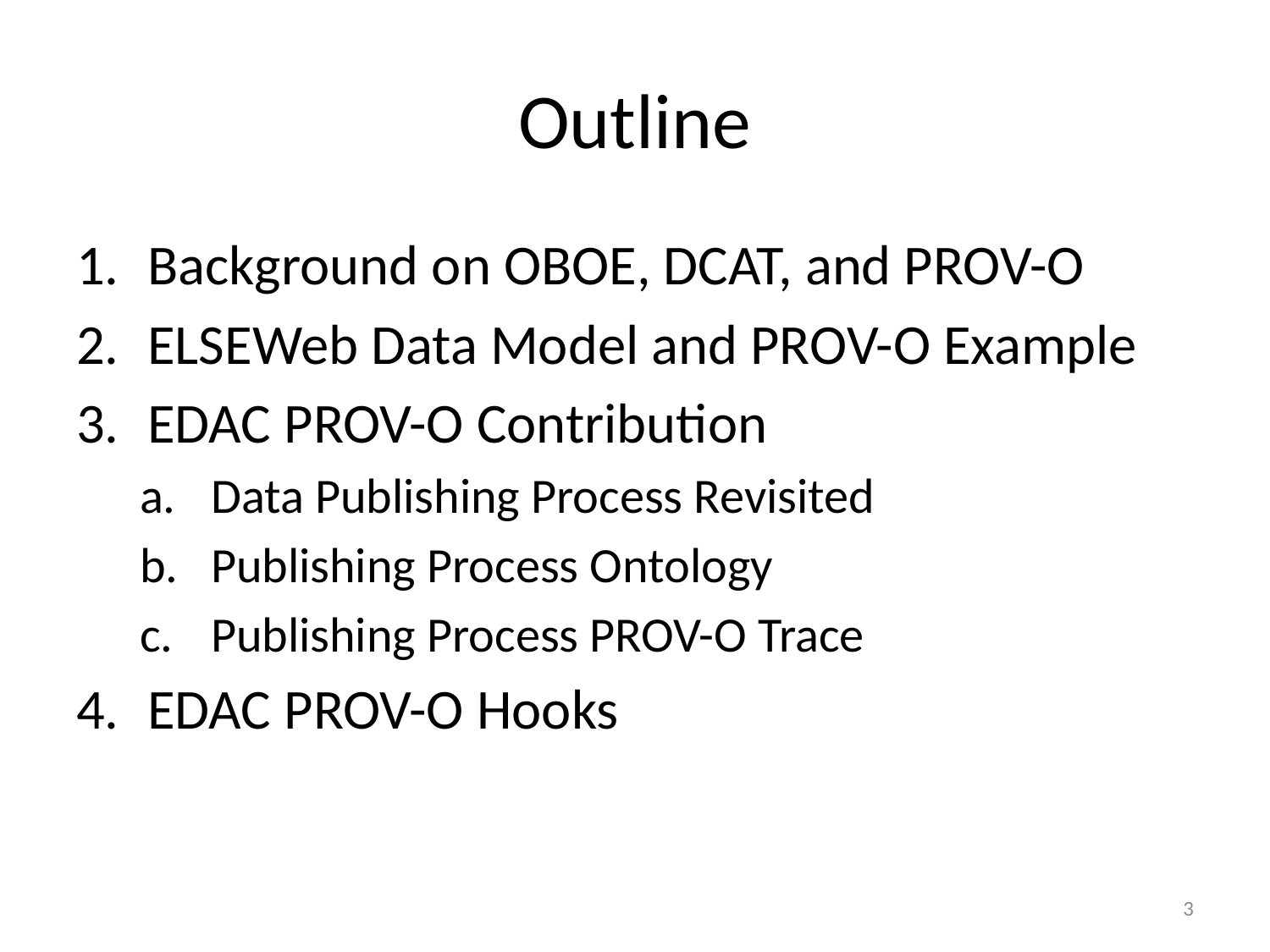

# Outline
Background on OBOE, DCAT, and PROV-O
ELSEWeb Data Model and PROV-O Example
EDAC PROV-O Contribution
Data Publishing Process Revisited
Publishing Process Ontology
Publishing Process PROV-O Trace
EDAC PROV-O Hooks
3